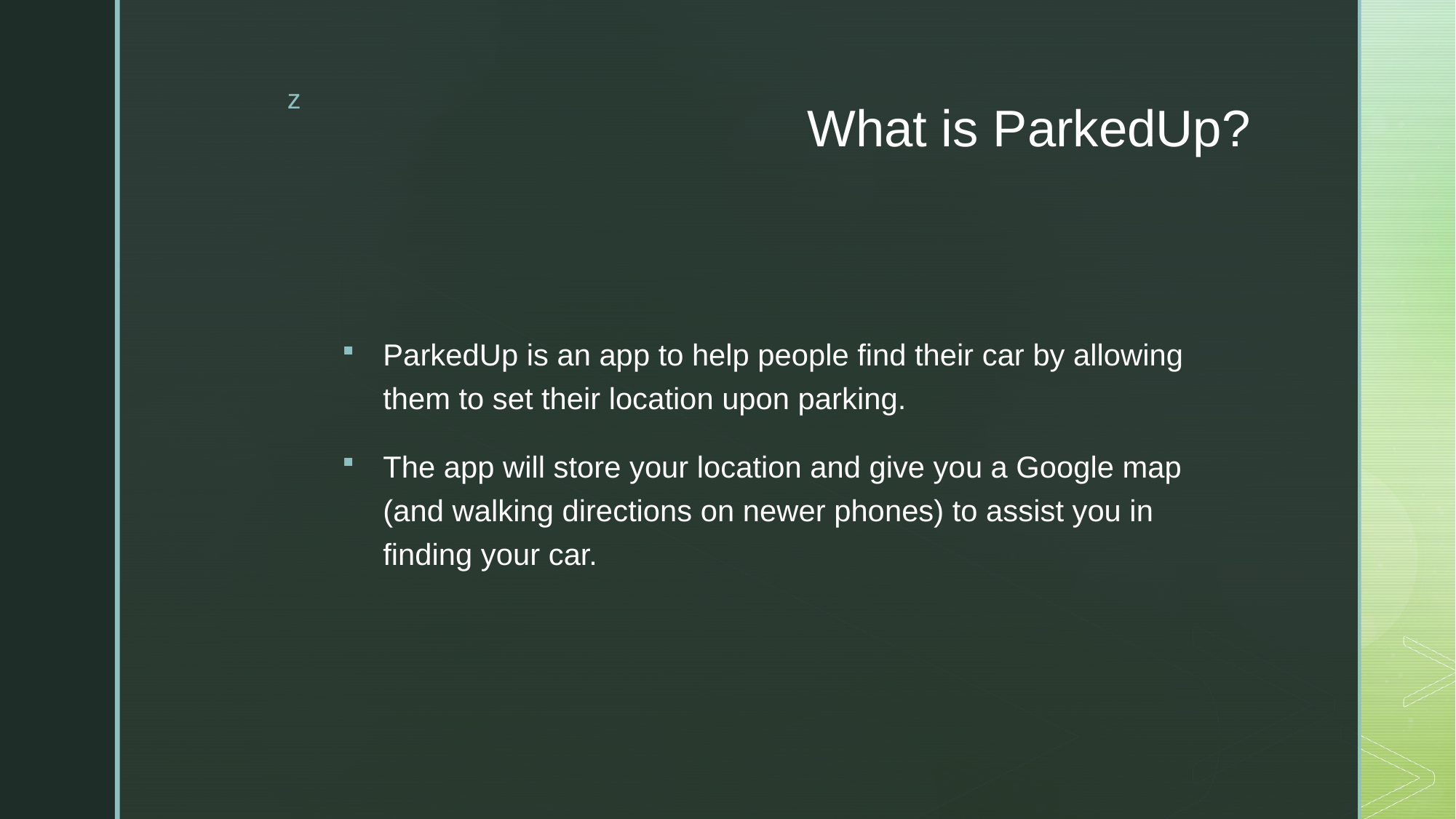

# What is ParkedUp?
ParkedUp is an app to help people find their car by allowing them to set their location upon parking.
The app will store your location and give you a Google map (and walking directions on newer phones) to assist you in finding your car.